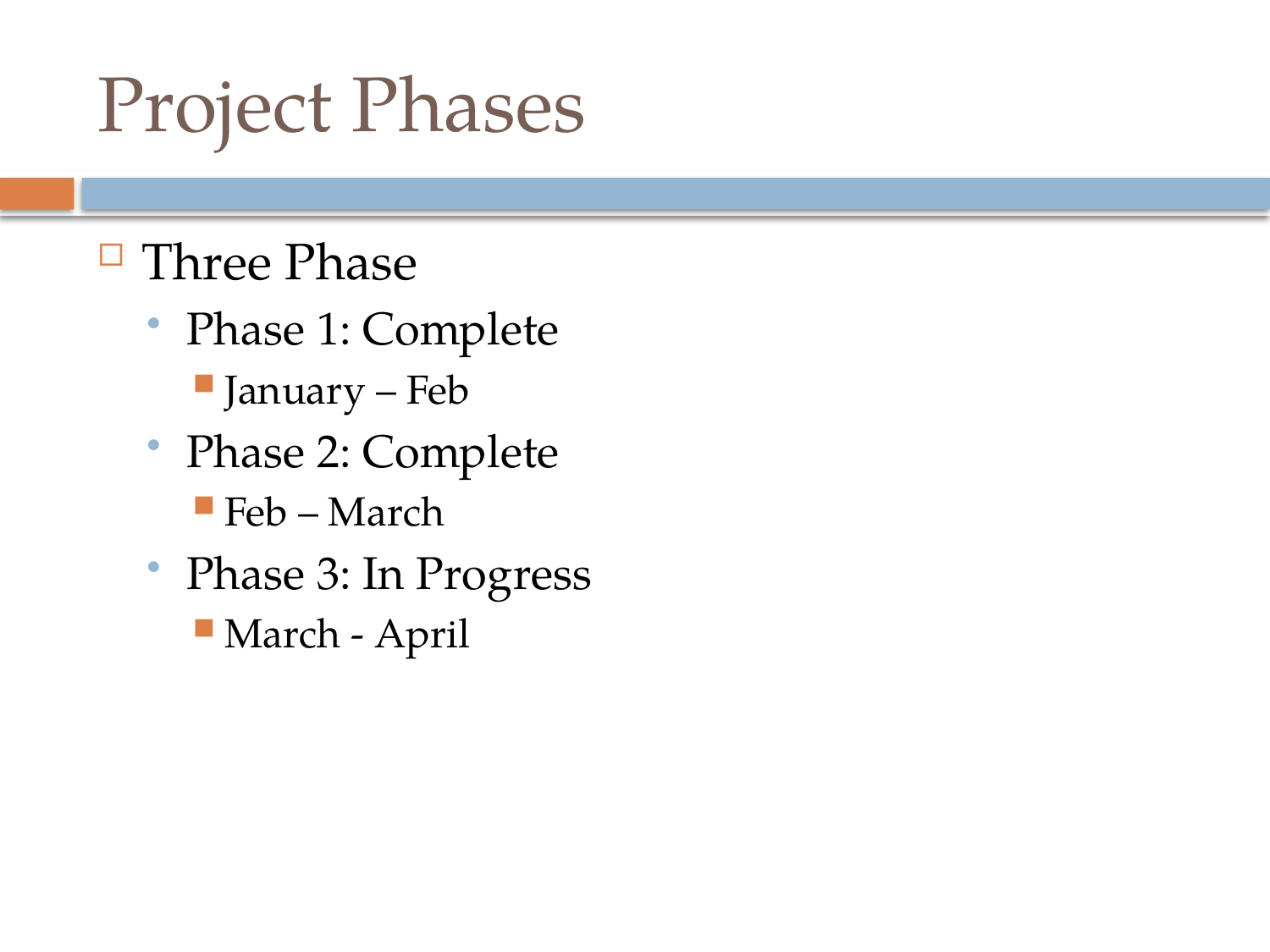

# Project Phases
Three Phase
Phase 1: Complete
January – Feb
Phase 2: Complete
Feb – March
Phase 3: In Progress
March - April